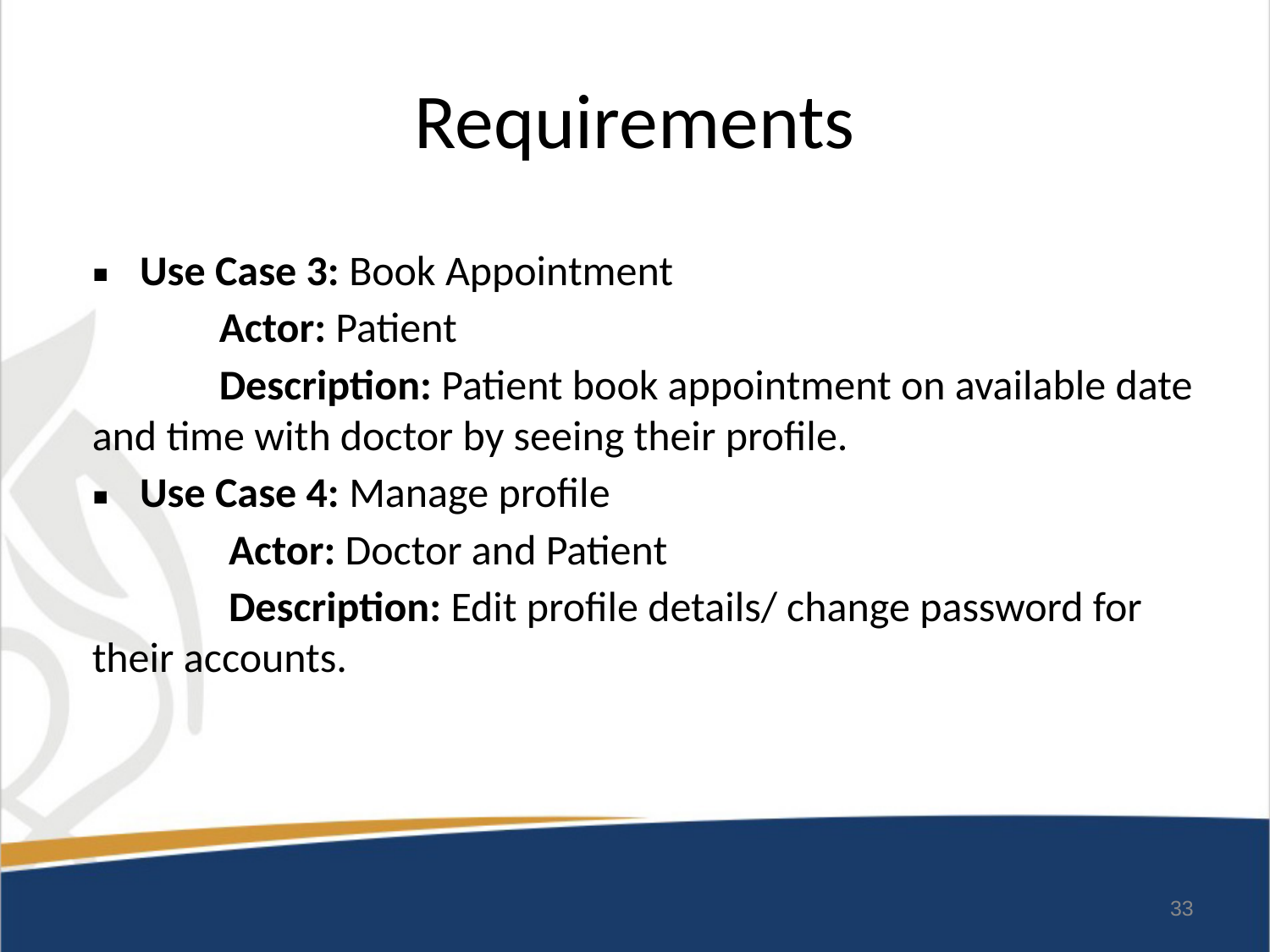

# Requirements
Use Case 3: Book Appointment
	Actor: Patient
	Description: Patient book appointment on available date and time with doctor by seeing their profile.
Use Case 4: Manage profile
	 Actor: Doctor and Patient
	 Description: Edit profile details/ change password for their accounts.
33